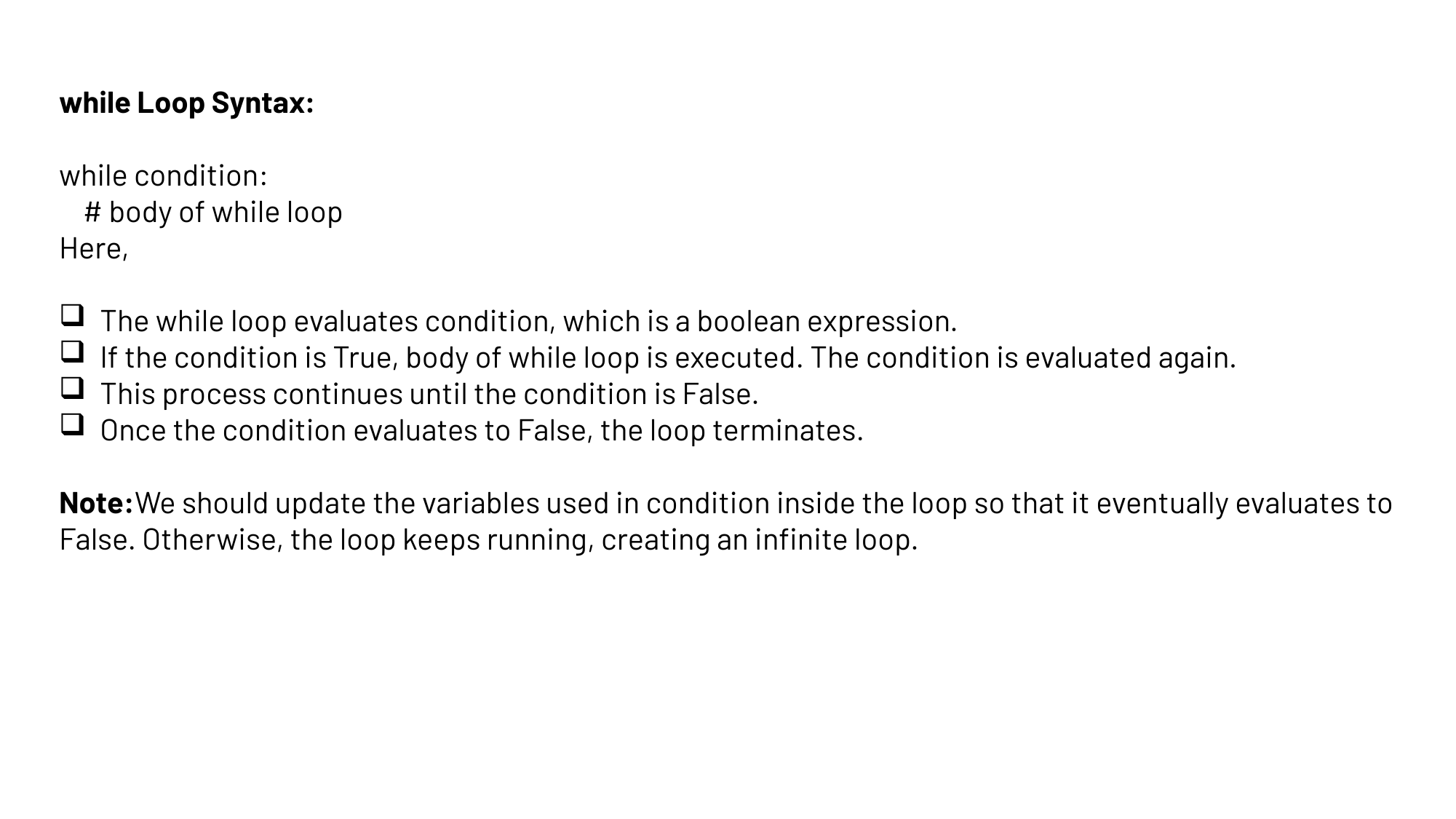

while Loop Syntax:

while condition:
    # body of while loop
Here,

The while loop evaluates condition, which is a boolean expression.
If the condition is True, body of while loop is executed. The condition is evaluated again.
This process continues until the condition is False.
Once the condition evaluates to False, the loop terminates.

Note:We should update the variables used in condition inside the loop so that it eventually evaluates to False. Otherwise, the loop keeps running, creating an infinite loop.